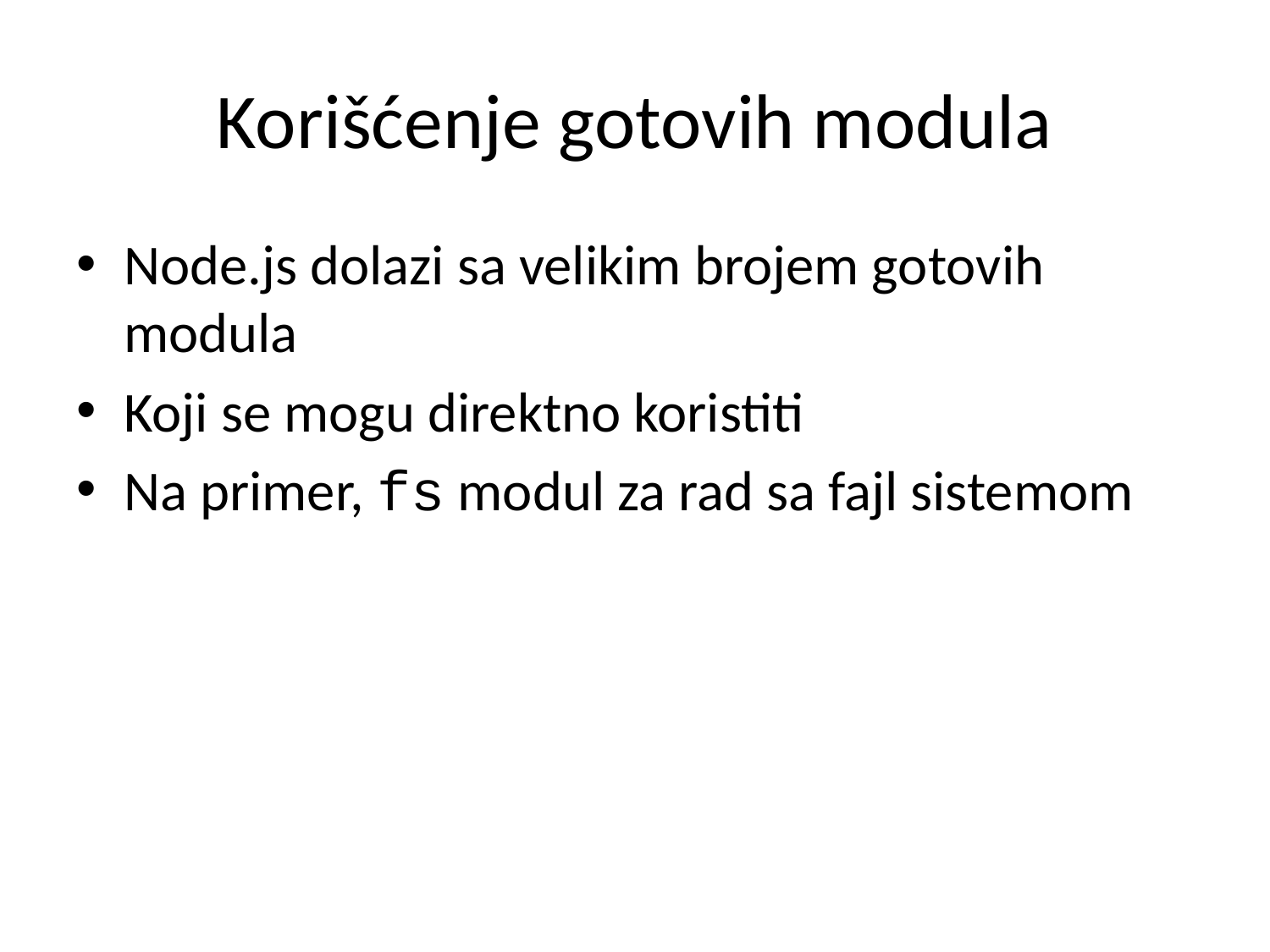

# Korišćenje gotovih modula
Node.js dolazi sa velikim brojem gotovih modula
Koji se mogu direktno koristiti
Na primer, fs modul za rad sa fajl sistemom